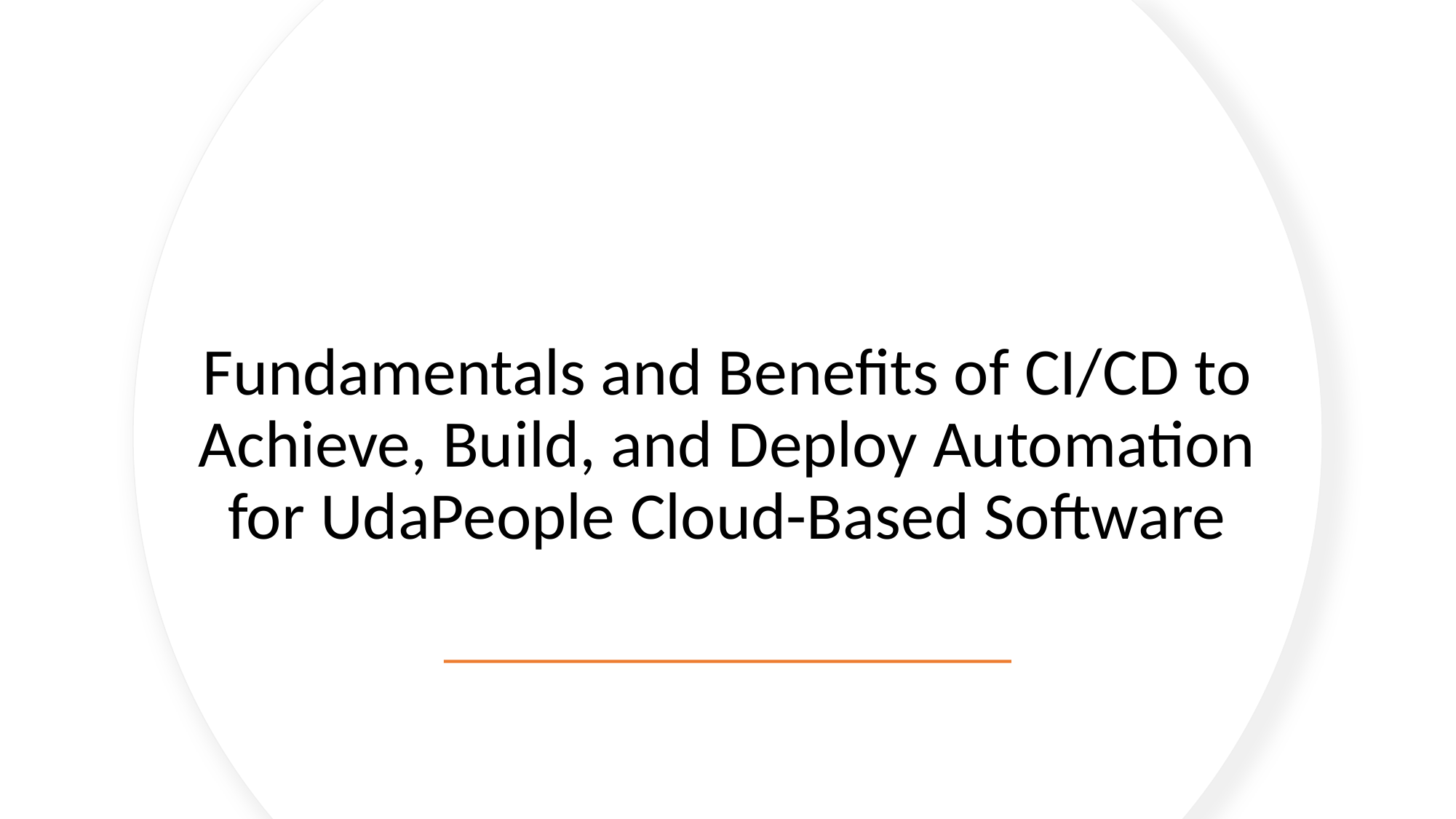

# Fundamentals and Benefits of CI/CD to Achieve, Build, and Deploy Automation for UdaPeople Cloud-Based Software